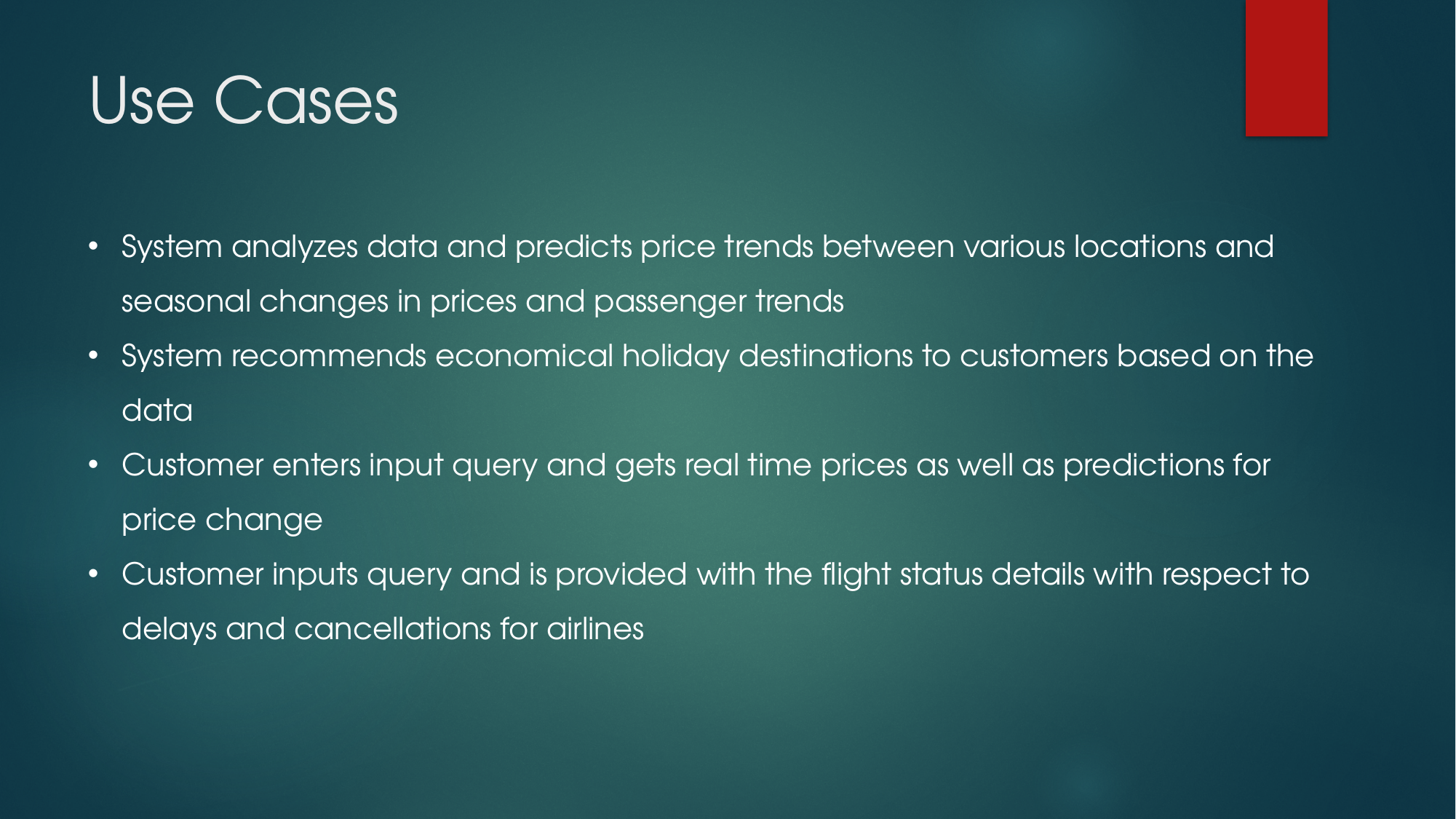

# Use Cases
System analyzes data and predicts price trends between various locations and seasonal changes in prices and passenger trends
System recommends economical holiday destinations to customers based on the data
Customer enters input query and gets real time prices as well as predictions for price change
Customer inputs query and is provided with the flight status details with respect to delays and cancellations for airlines